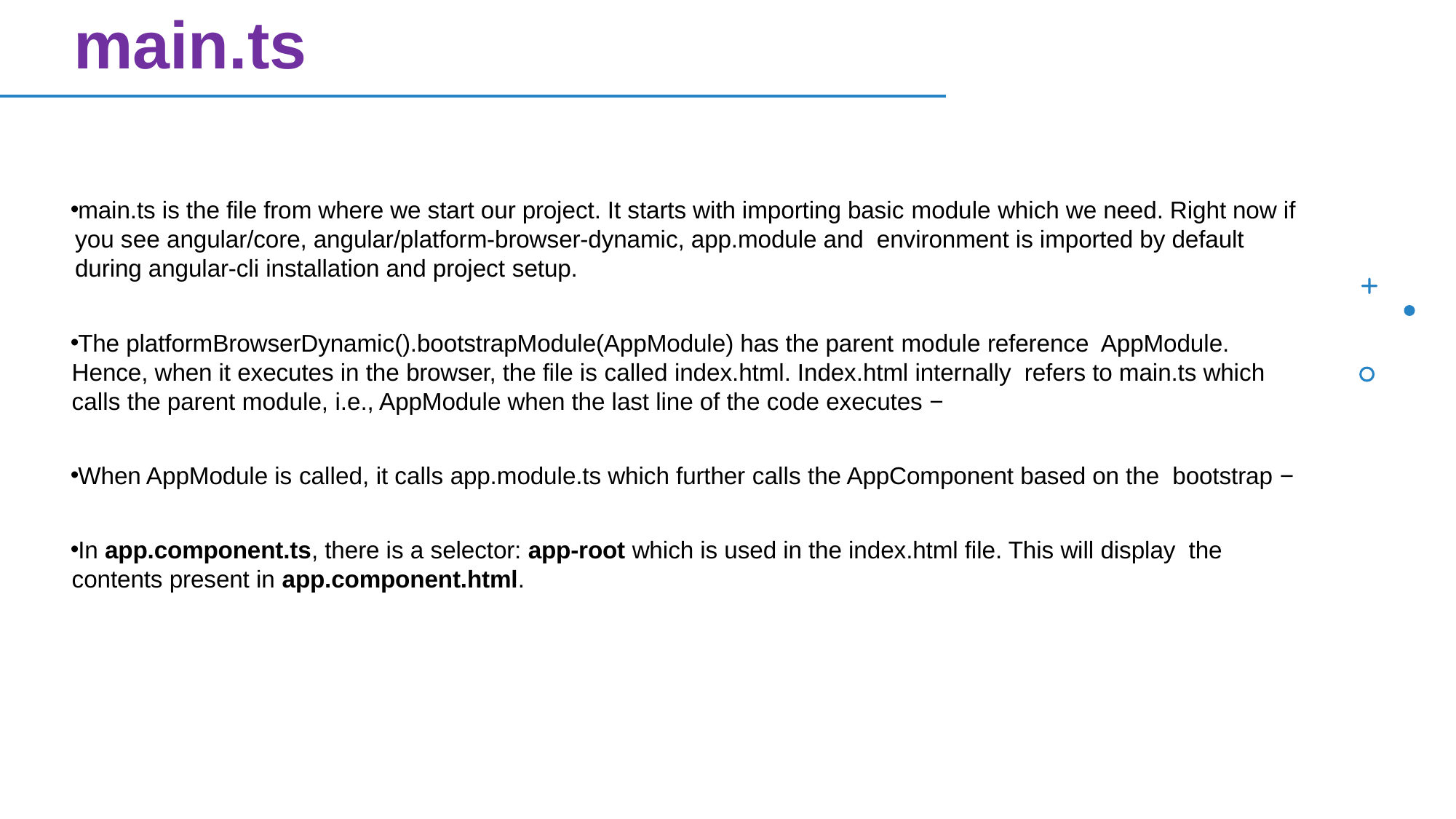

main.ts
main.ts is the file from where we start our project. It starts with importing basic module which we need. Right now if you see angular/core, angular/platform-browser-dynamic, app.module and  environment is imported by default during angular-cli installation and project setup.

The platformBrowserDynamic().bootstrapModule(AppModule) has the parent module reference  AppModule. Hence, when it executes in the browser, the file is called index.html. Index.html internally  refers to main.ts which calls the parent module, i.e., AppModule when the last line of the code executes −

When AppModule is called, it calls app.module.ts which further calls the AppComponent based on the  bootstrap −

In app.component.ts, there is a selector: app-root which is used in the index.html file. This will display  the contents present in app.component.html.